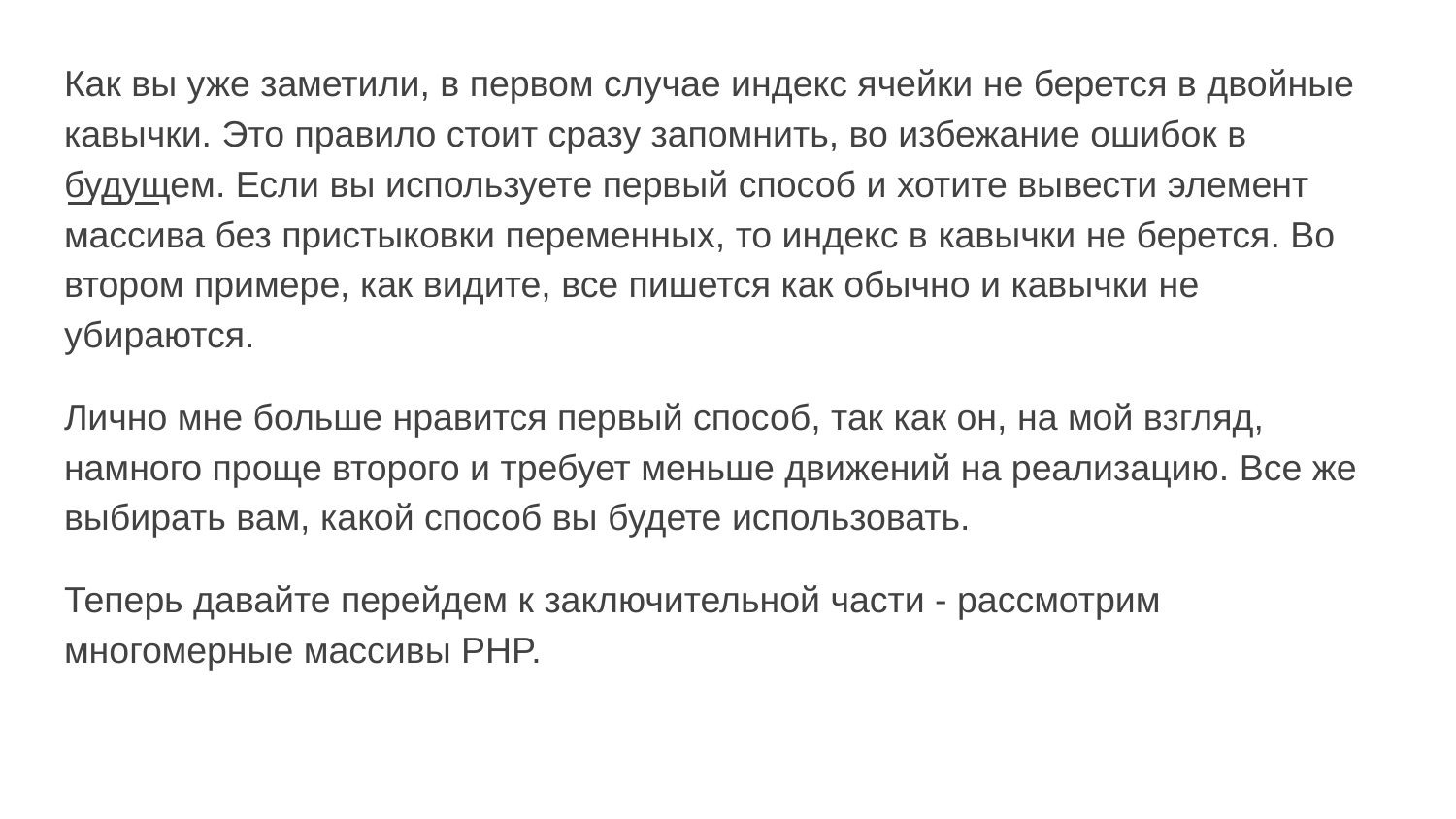

Как вы уже заметили, в первом случае индекс ячейки не берется в двойные кавычки. Это правило стоит сразу запомнить, во избежание ошибок в будущем. Если вы используете первый способ и хотите вывести элемент массива без пристыковки переменных, то индекс в кавычки не берется. Во втором примере, как видите, все пишется как обычно и кавычки не убираются.
Лично мне больше нравится первый способ, так как он, на мой взгляд, намного проще второго и требует меньше движений на реализацию. Все же выбирать вам, какой способ вы будете использовать.
Теперь давайте перейдем к заключительной части - рассмотрим многомерные массивы PHP.